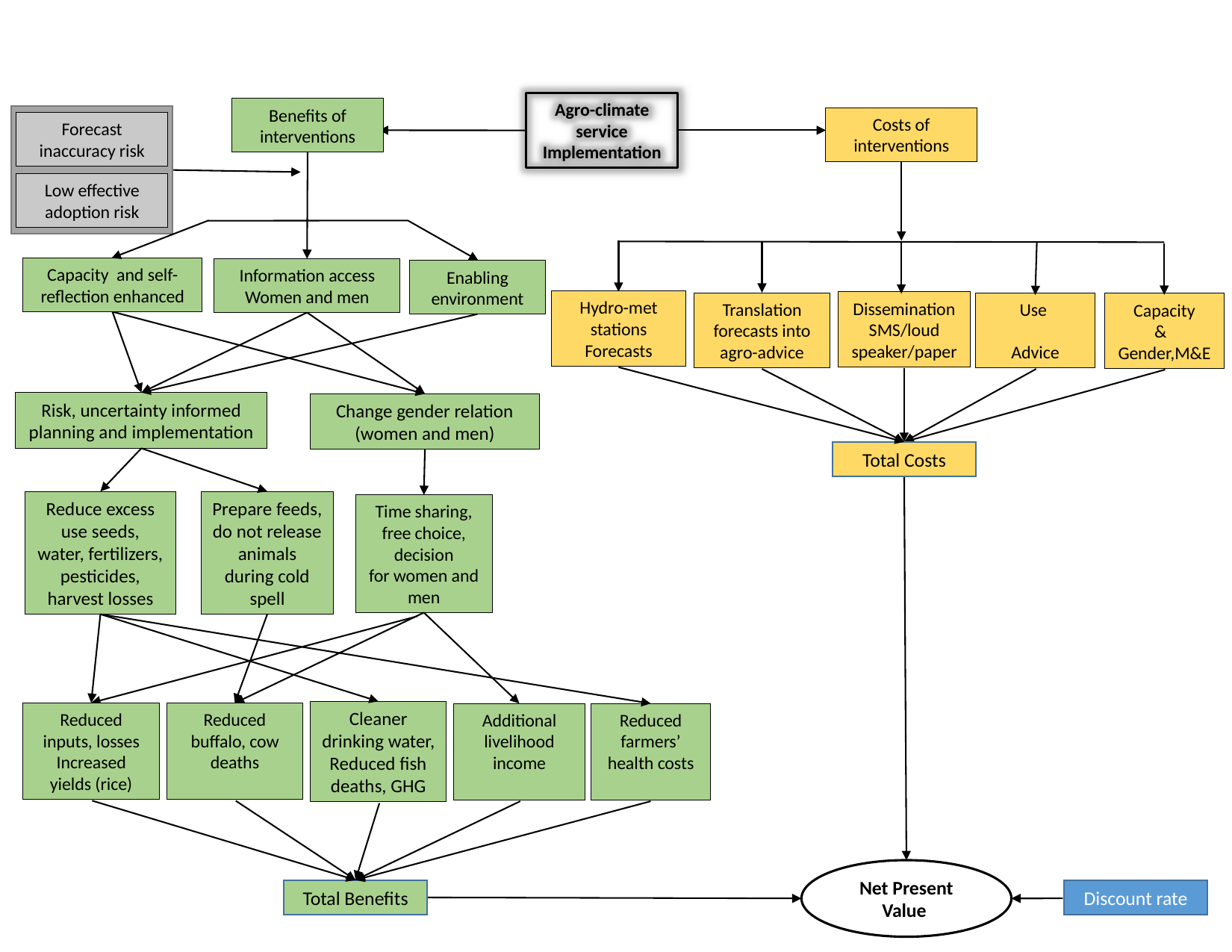

Agro-climate service
Implementation
Benefits of interventions

Forecast inaccuracy risk
Low effective adoption risk
Costs of interventions
Capacity  and self-reflection enhanced
Information access
Women and men
Enabling environment
Hydro-met stations
Forecasts
Dissemination SMS/loud speaker/paper
Translation forecasts into agro-advice
Use

Advice
Capacity
&
Gender,M&E
Total Costs
Risk, uncertainty informed planning and implementation
Change gender relation (women and men)
Prepare feeds, do not release animals during cold spell
Reduce excess use seeds, water, fertilizers, pesticides, harvest losses
Time sharing,
free choice, decision
for women and men
Cleaner drinking water,
Reduced fish deaths, GHG
Reduced inputs, losses
Increased yields (rice)
Reduced buffalo, cow
deaths

Additional livelihood income

Reduced
farmers’ health costs

Total Benefits

Net Present
Value

Discount rate